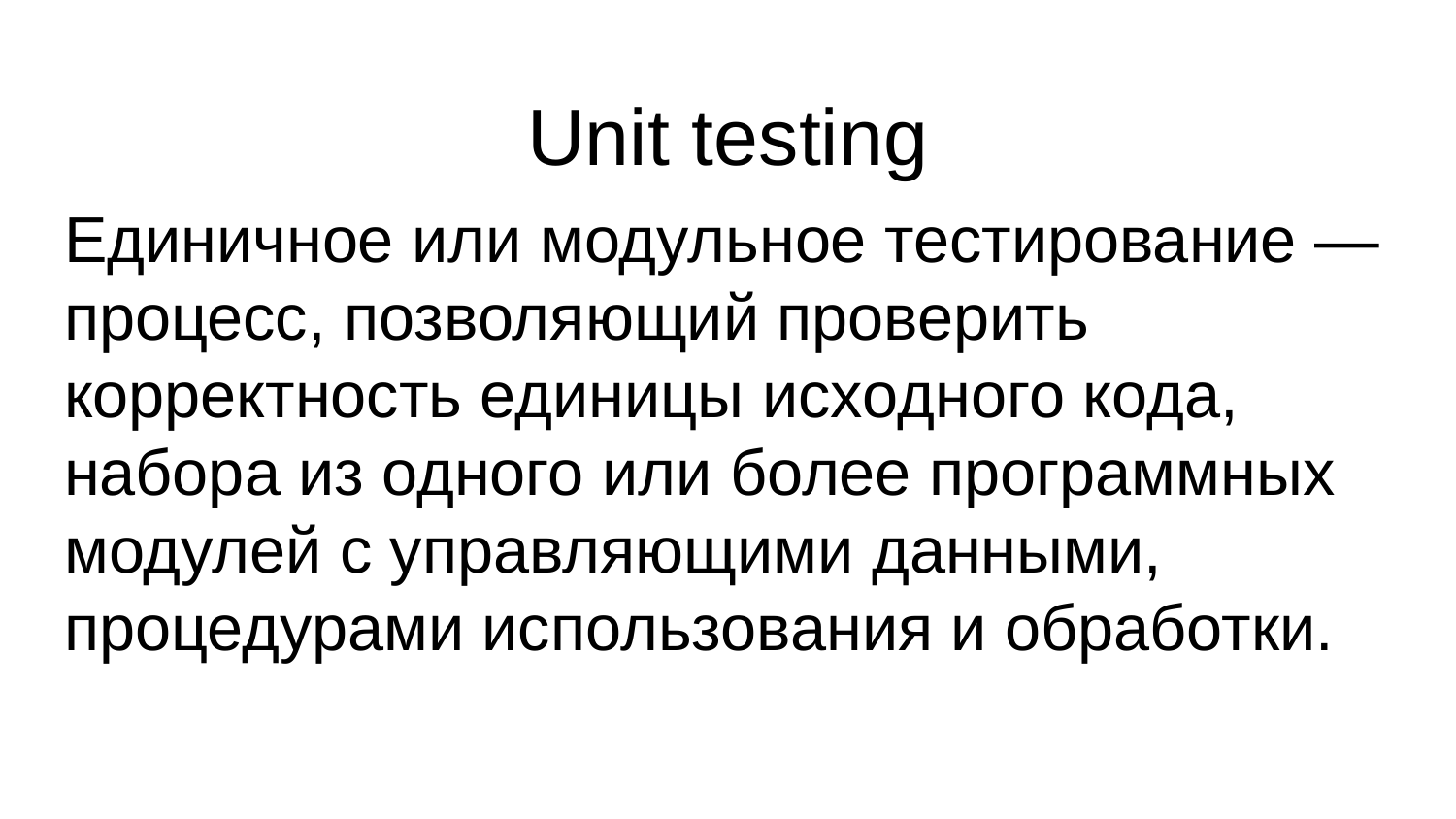

# Unit testing
Единичное или модульное тестирование — процесс, позволяющий проверить корректность единицы исходного кода, набора из одного или более программных модулей с управляющими данными, процедурами использования и обработки.